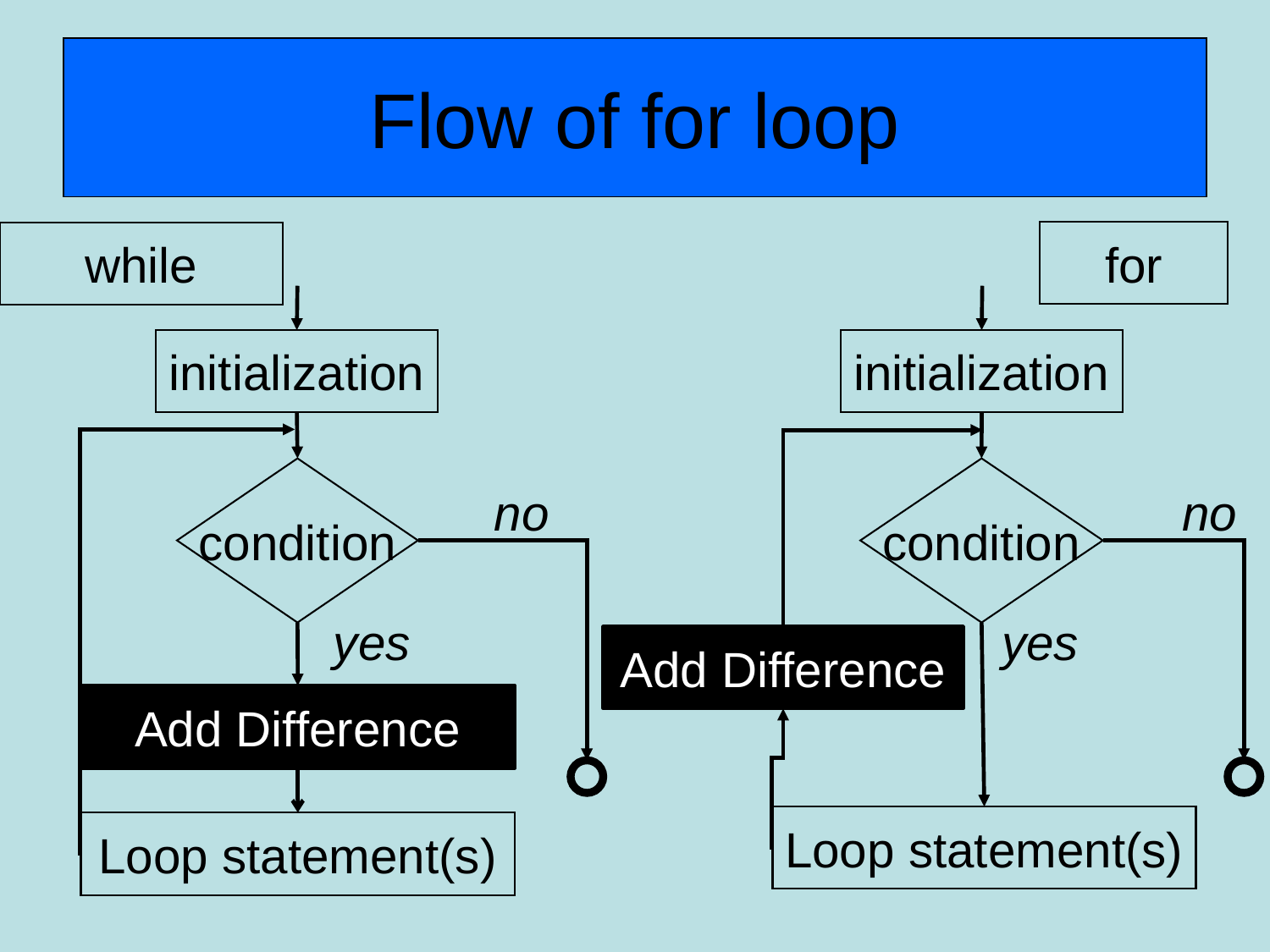

# Flow of for loop
for
while

initialization
initialization

condition
condition
no
no
yes
yes
Add Difference
Add Difference

Loop statement(s)
Loop statement(s)